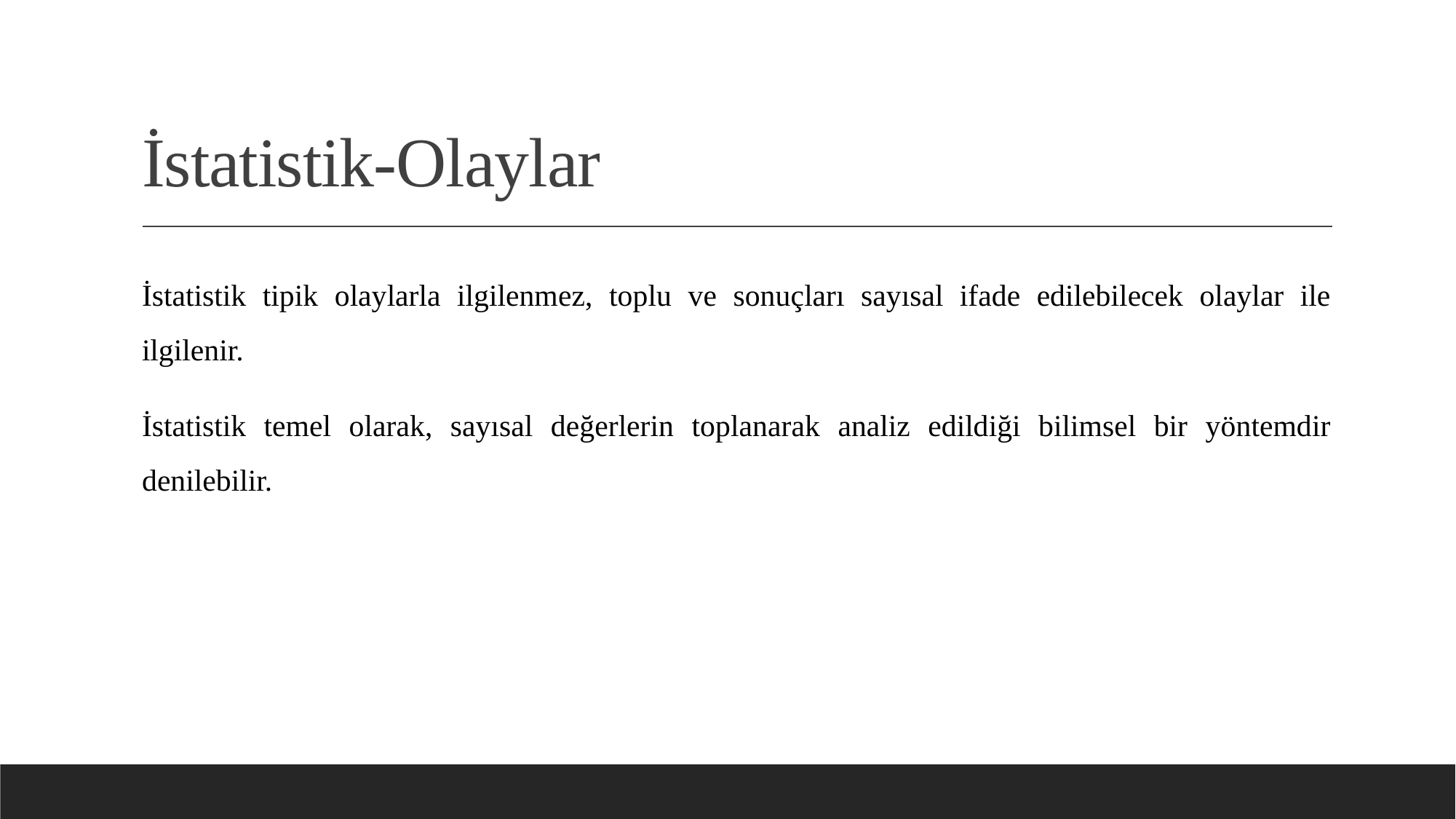

# İstatistik-Olaylar
İstatistik tipik olaylarla ilgilenmez, toplu ve sonuçları sayısal ifade edilebilecek olaylar ile ilgilenir.
İstatistik temel olarak, sayısal değerlerin toplanarak analiz edildiği bilimsel bir yöntemdir denilebilir.